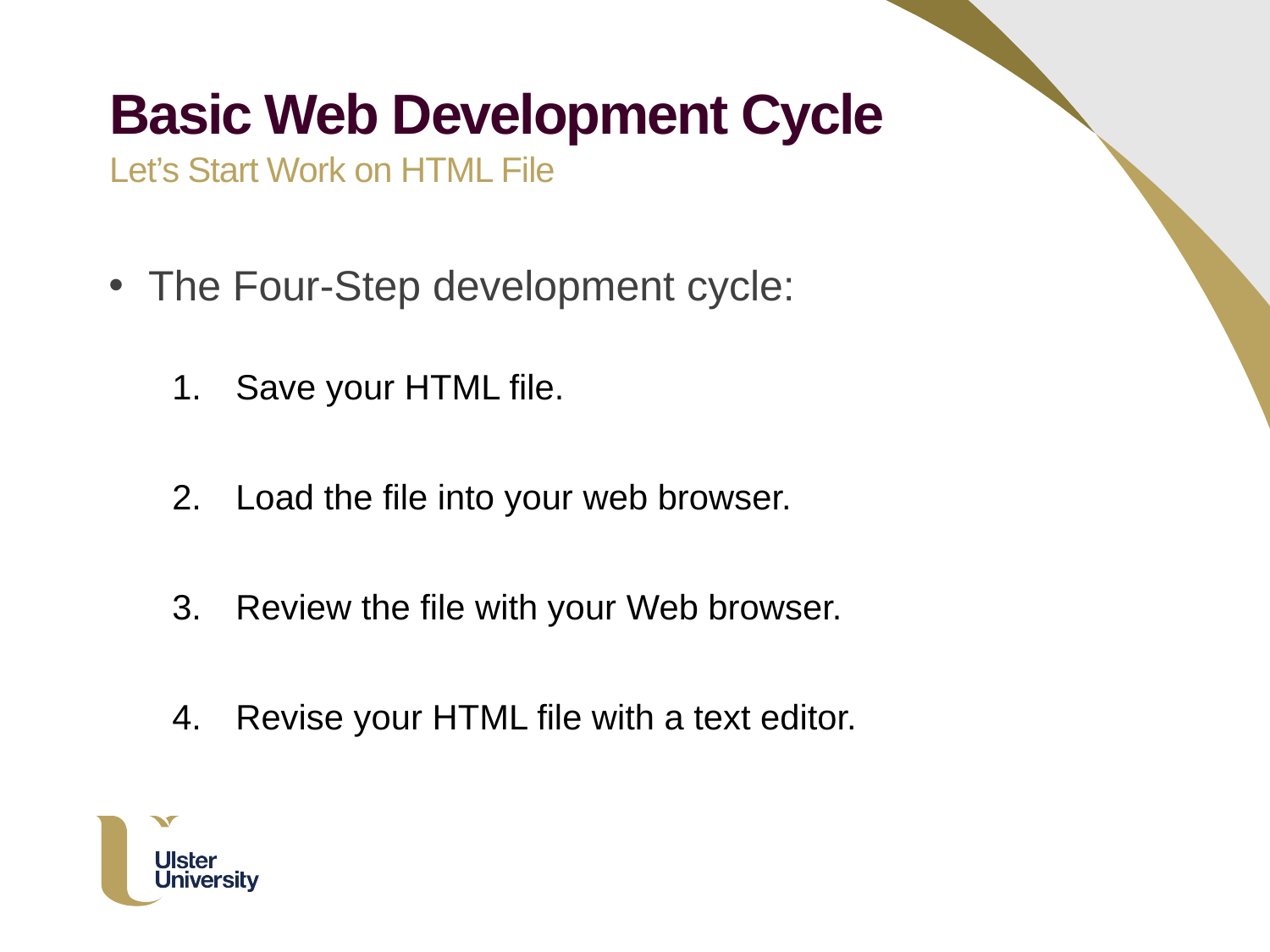

Basic Web Development Cycle
Let’s Start Work on HTML File
The Four-Step development cycle:

Save your HTML file.

Load the file into your web browser.

Review the file with your Web browser.

Revise your HTML file with a text editor.